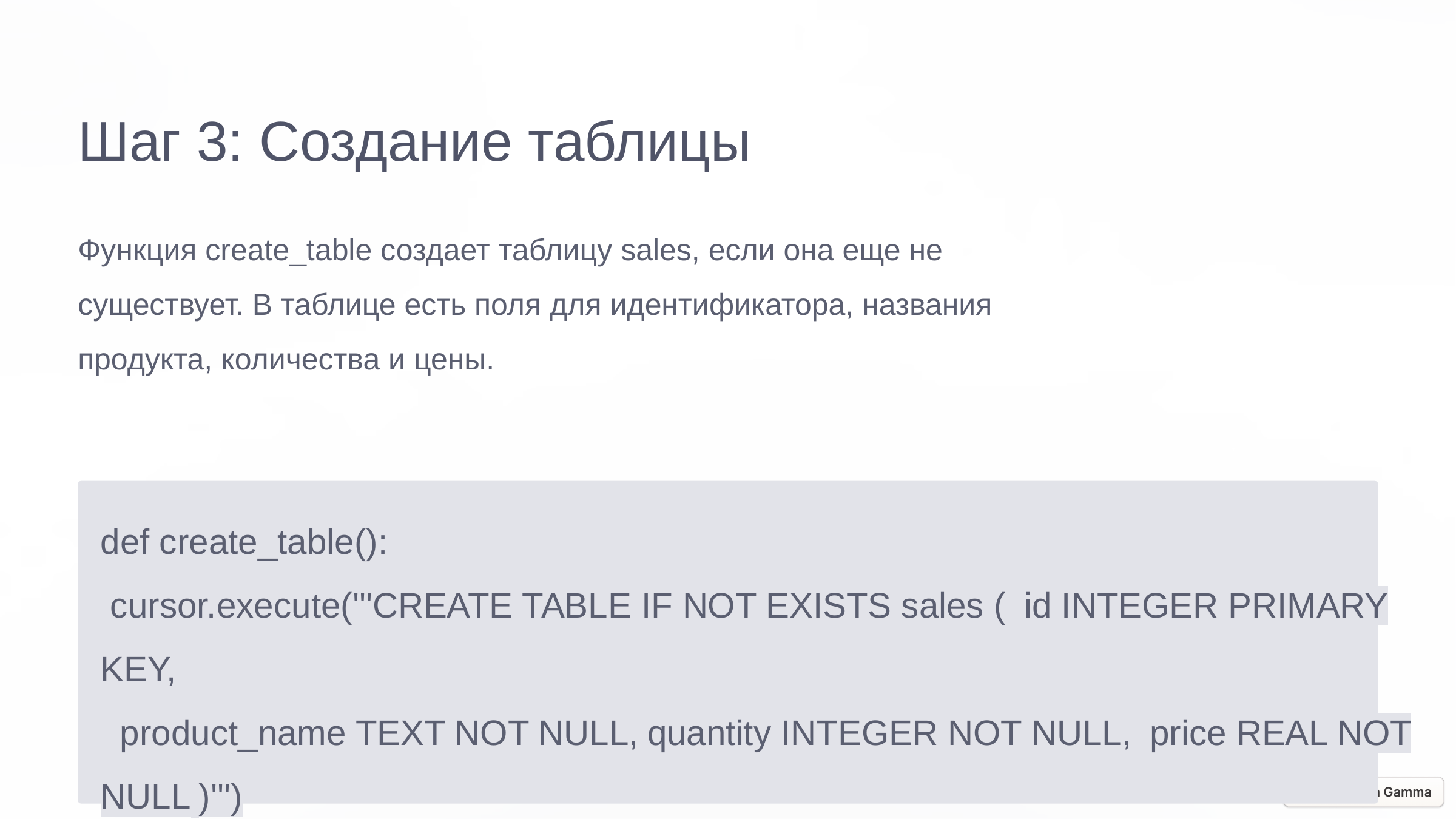

Шаг 3: Создание таблицы
Функция create_table создает таблицу sales, если она еще не существует. В таблице есть поля для идентификатора, названия продукта, количества и цены.

def create_table():
 cursor.execute('''CREATE TABLE IF NOT EXISTS sales (  id INTEGER PRIMARY KEY,
  product_name TEXT NOT NULL, quantity INTEGER NOT NULL,  price REAL NOT NULL )''')
 connection.commit()